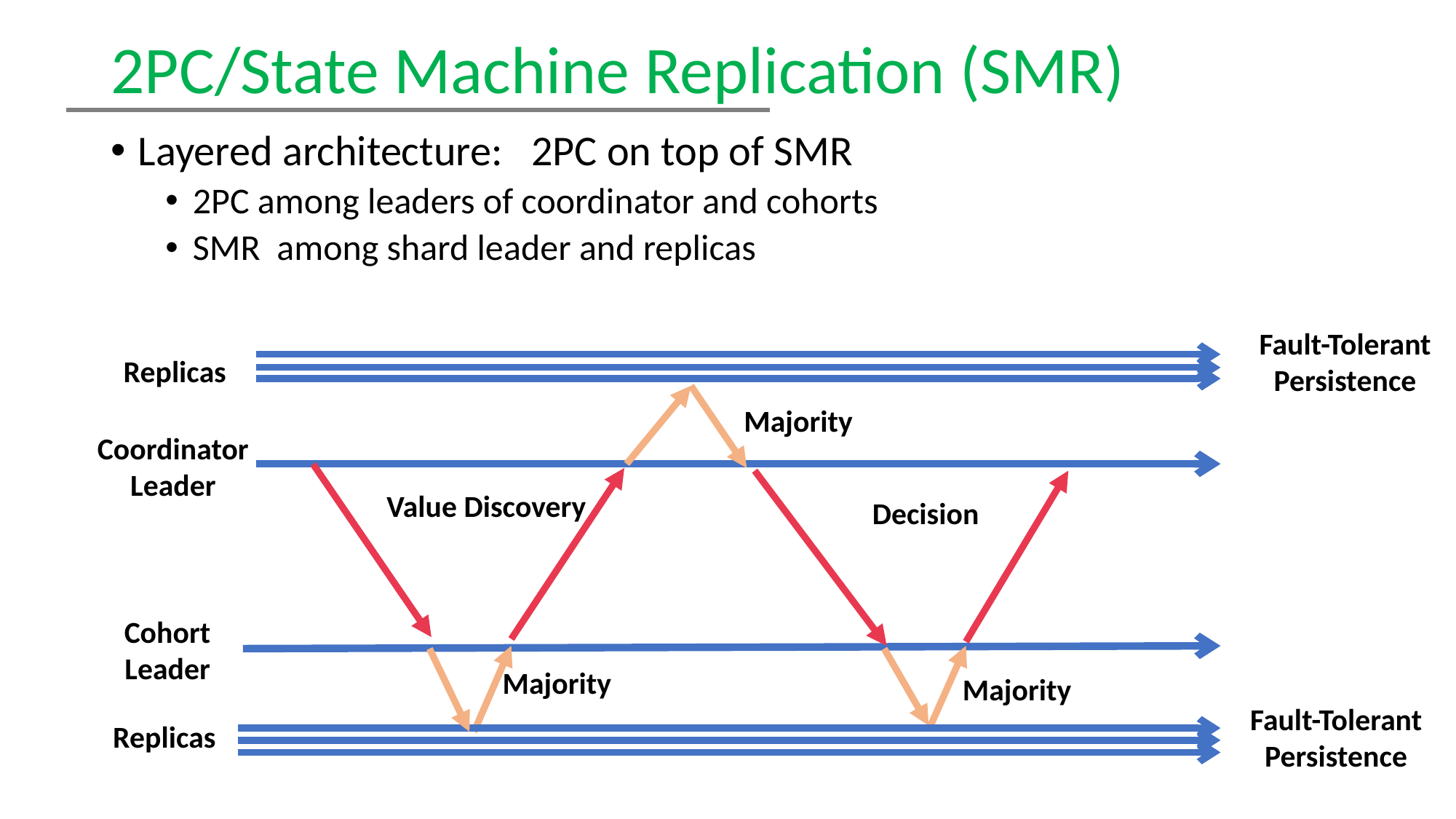

# 2PC/State Machine Replication (SMR)
Layered architecture:   2PC on top of SMR
2PC among leaders of coordinator and cohorts
SMR  among shard leader and replicas

Fault-Tolerant
Persistence
Replicas
Majority
Coordinator
Leader
Value Discovery
Decision
Cohort
Leader
Majority
Majority
Fault-Tolerant
Persistence
Replicas